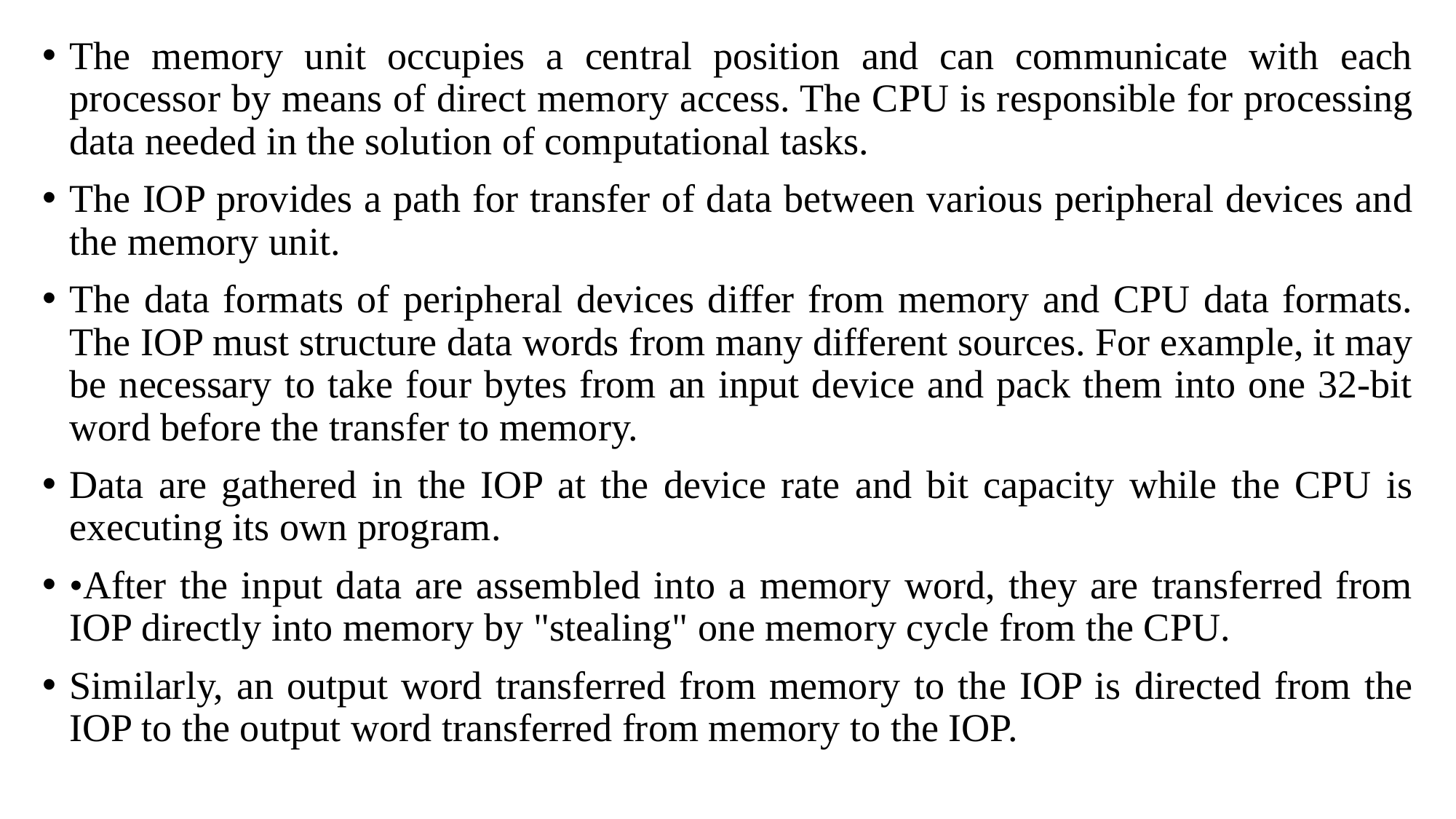

The memory unit occupies a central position and can communicate with each processor by means of direct memory access. The CPU is responsible for processing data needed in the solution of computational tasks.
The IOP provides a path for transfer of data between various peripheral devices and the memory unit.
The data formats of peripheral devices differ from memory and CPU data formats. The IOP must structure data words from many different sources. For example, it may be necessary to take four bytes from an input device and pack them into one 32-bit word before the transfer to memory.
Data are gathered in the IOP at the device rate and bit capacity while the CPU is executing its own program.
•After the input data are assembled into a memory word, they are transferred from IOP directly into memory by "stealing" one memory cycle from the CPU.
Similarly, an output word transferred from memory to the IOP is directed from the IOP to the output word transferred from memory to the IOP.